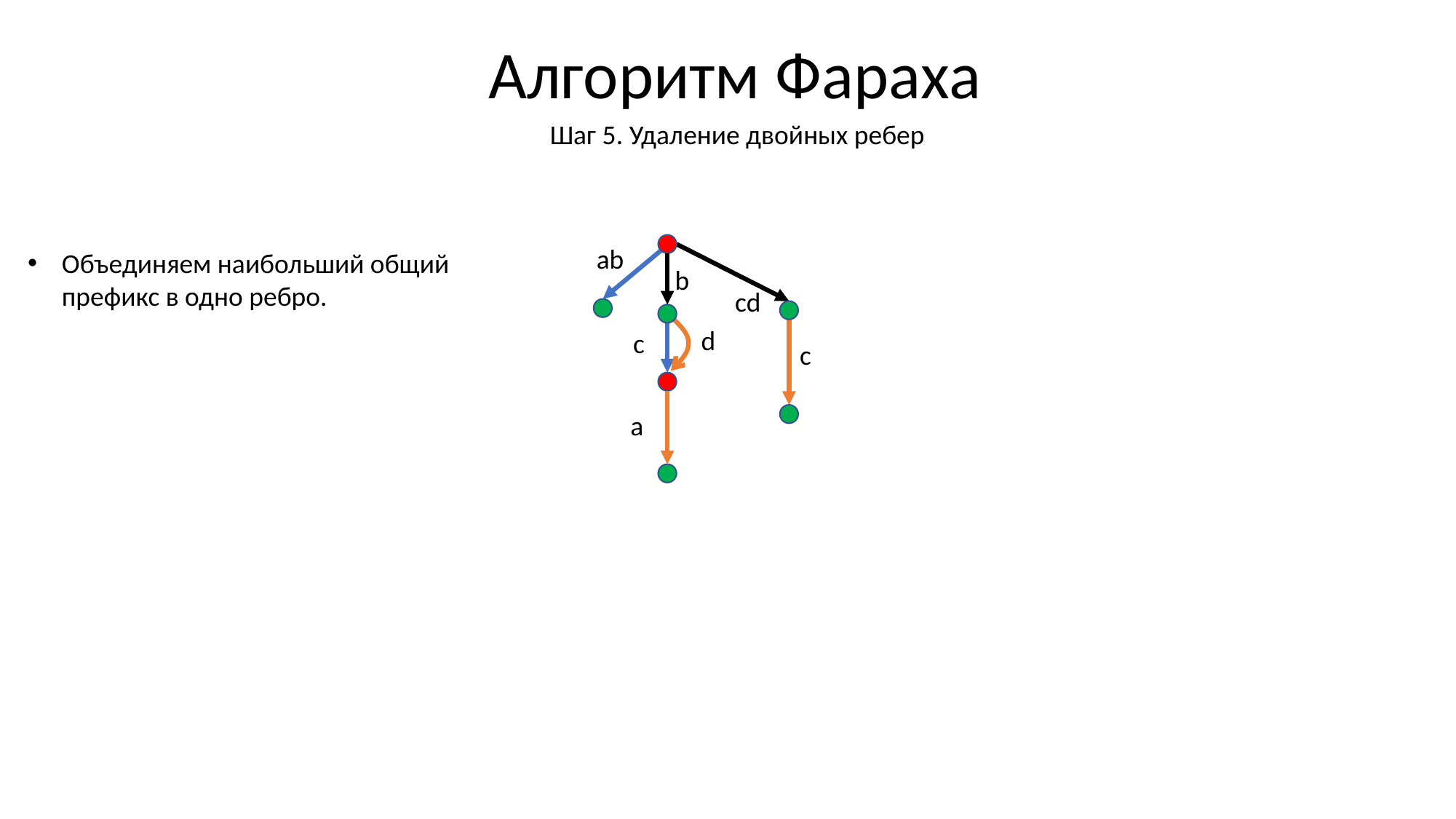

# Алгоритм Фараха
Шаг 5. Удаление двойных ребер

Объединяем наибольший общий префикс в одно ребро.

ab
cd

d
c
c

a

b